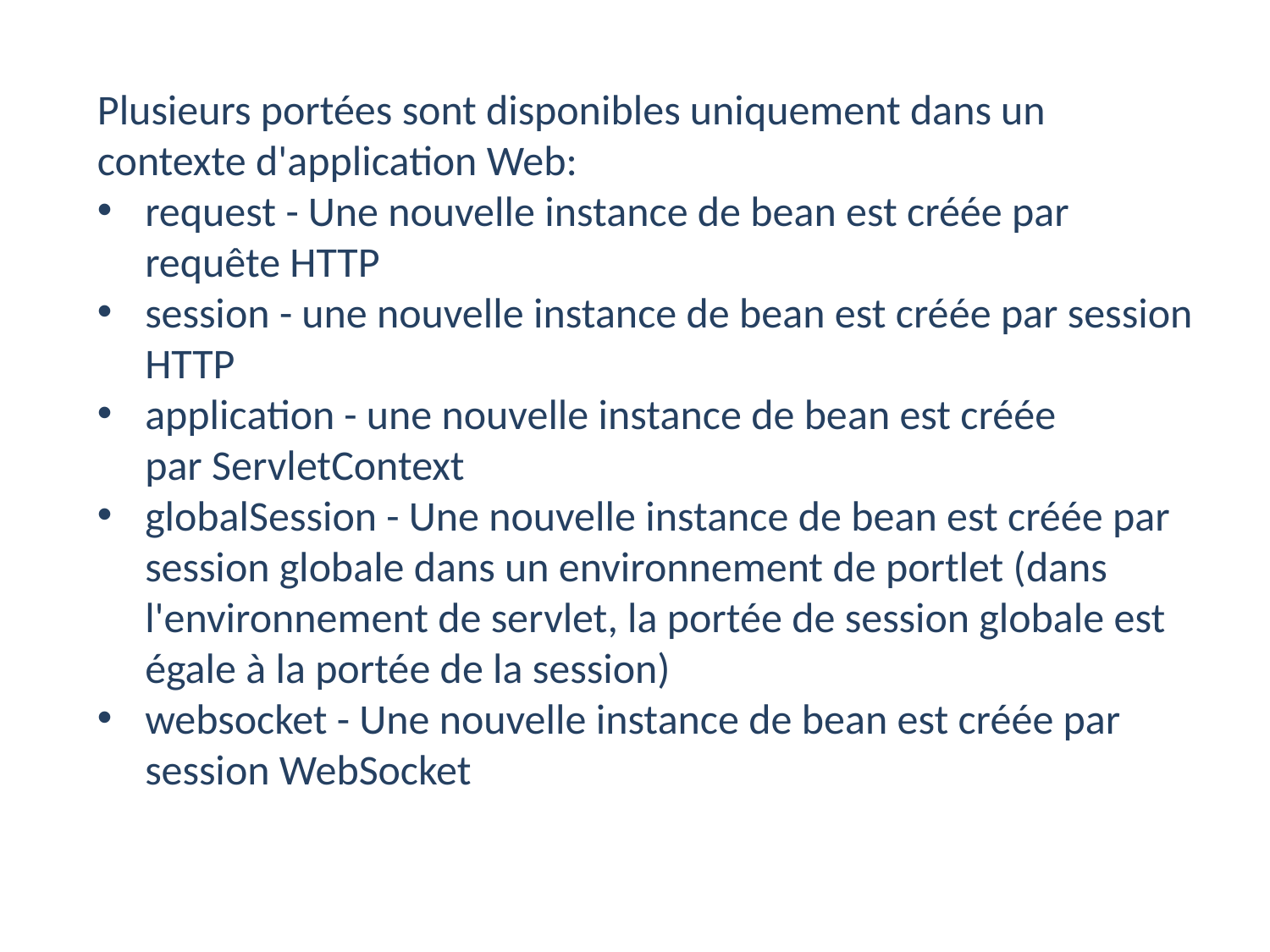

Plusieurs portées sont disponibles uniquement dans un contexte d'application Web:
request - Une nouvelle instance de bean est créée par requête HTTP
session - une nouvelle instance de bean est créée par session HTTP
application - une nouvelle instance de bean est créée par ServletContext
globalSession - Une nouvelle instance de bean est créée par session globale dans un environnement de portlet (dans l'environnement de servlet, la portée de session globale est égale à la portée de la session)
websocket - Une nouvelle instance de bean est créée par session WebSocket